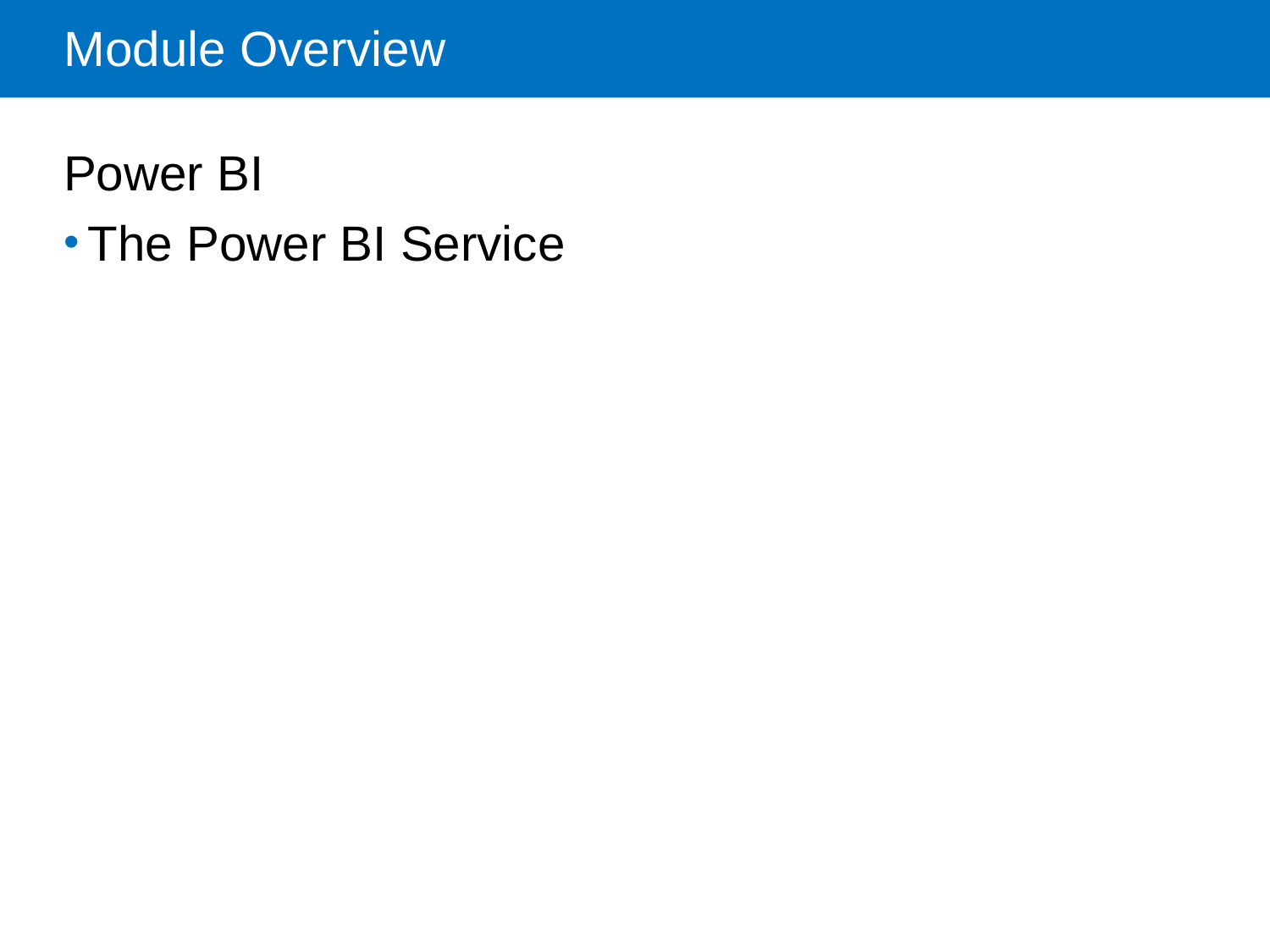

# Module Overview
Power BI
The Power BI Service